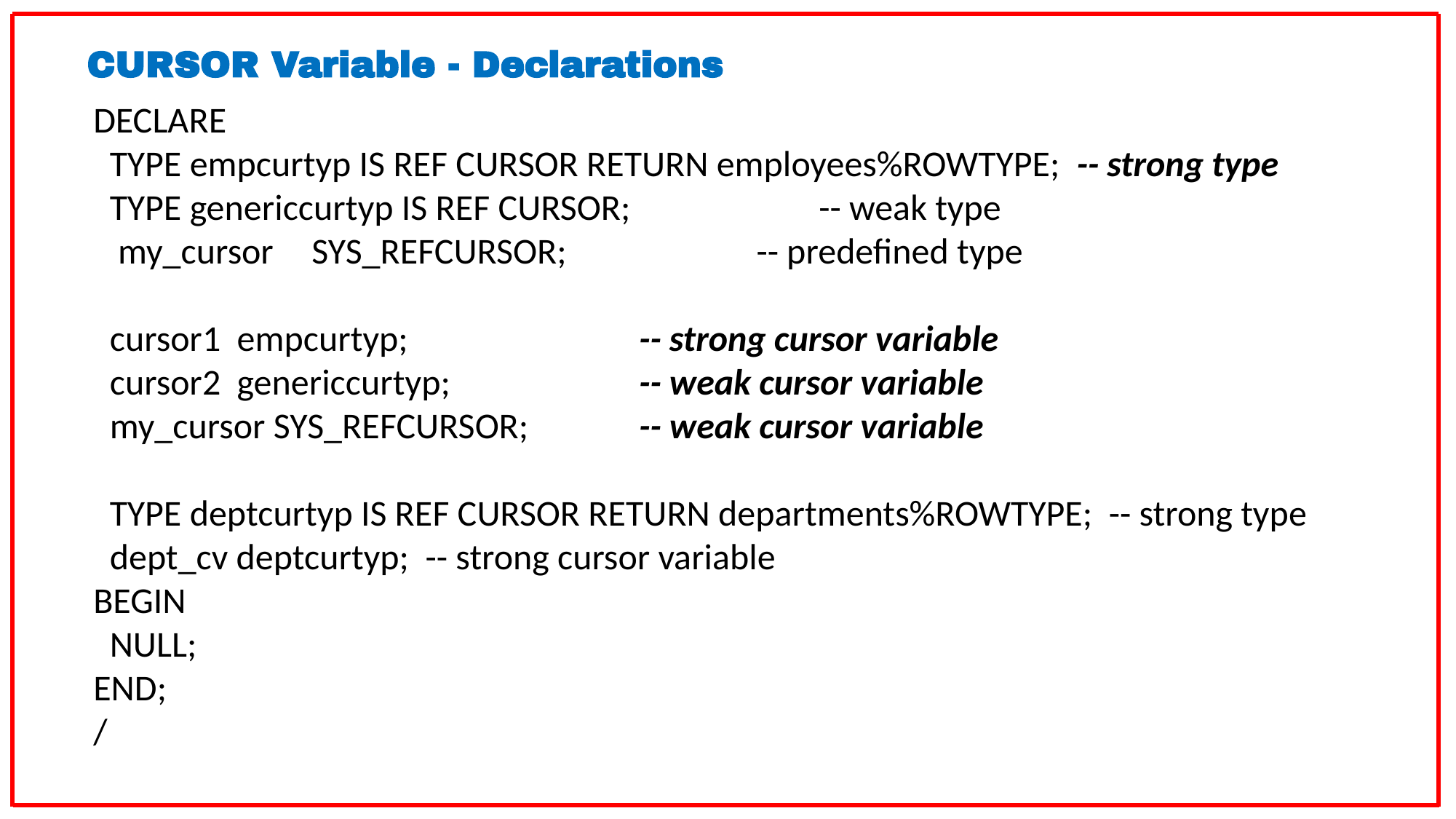

CURSOR Variable - Declarations
DECLARE
  TYPE empcurtyp IS REF CURSOR RETURN employees%ROWTYPE;  -- strong type
  TYPE genericcurtyp IS REF CURSOR;                       -- weak type
   my_cursor 	SYS_REFCURSOR;		 -- predefined type

  cursor1  empcurtyp;       		-- strong cursor variable
  cursor2  genericcurtyp;   		-- weak cursor variable
  my_cursor SYS_REFCURSOR;  	-- weak cursor variable

  TYPE deptcurtyp IS REF CURSOR RETURN departments%ROWTYPE;  -- strong type
  dept_cv deptcurtyp;  -- strong cursor variable
BEGIN
  NULL;
END;
/